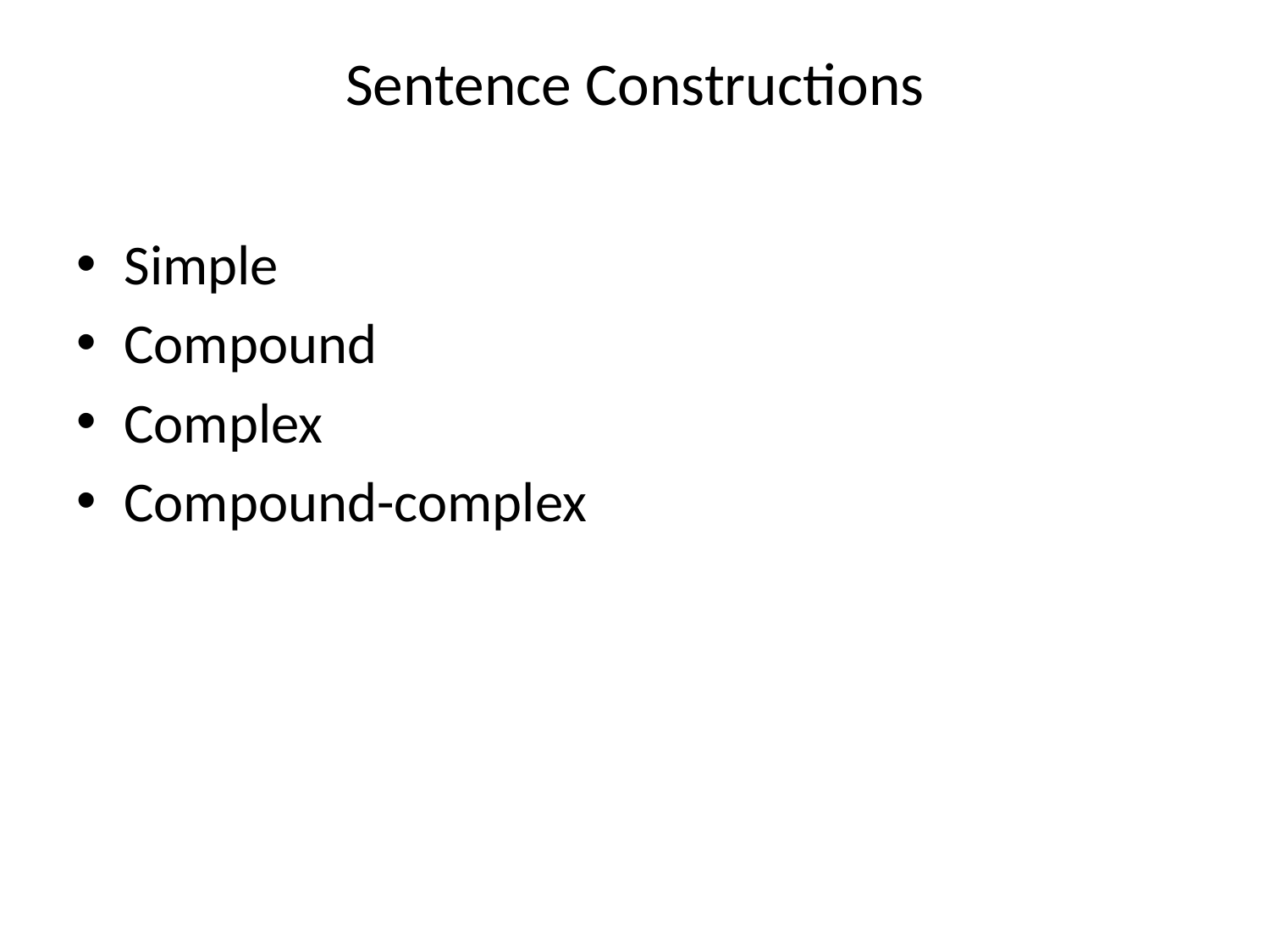

# Sentence Constructions
Simple
Compound
Complex
Compound-complex